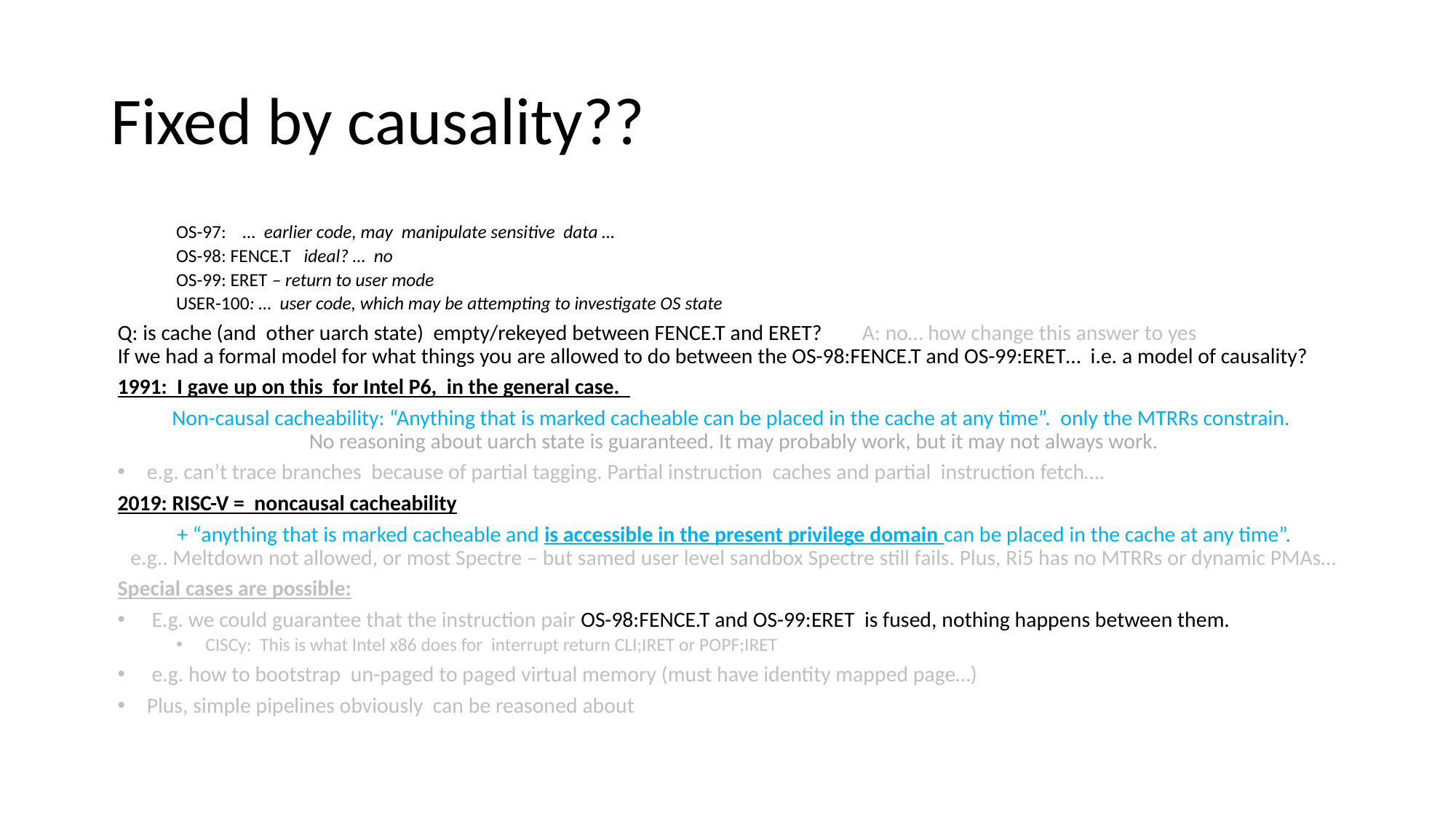

# Fixed by causality??
OS-97:    …  earlier code, may  manipulate sensitive  data …
OS-98: FENCE.T   ideal? …  no
OS-99: ERET – return to user mode
USER-100: …  user code, which may be attempting to investigate OS state
Q: is cache (and  other uarch state)  empty/rekeyed between FENCE.T and ERET?        A: no… how change this answer to yes
If we had a formal model for what things you are allowed to do between the OS-98:FENCE.T and OS-99:ERET…  i.e. a model of causality?
1991:  I gave up on this  for Intel P6,  in the general case.
Non-causal cacheability: “Anything that is marked cacheable can be placed in the cache at any time”.  only the MTRRs constrain.
No reasoning about uarch state is guaranteed. It may probably work, but it may not always work.
e.g. can’t trace branches  because of partial tagging. Partial instruction  caches and partial  instruction fetch….
2019: RISC-V =  noncausal cacheability
+ “anything that is marked cacheable and is accessible in the present privilege domain can be placed in the cache at any time”.
e.g.. Meltdown not allowed, or most Spectre – but samed user level sandbox Spectre still fails. Plus, Ri5 has no MTRRs or dynamic PMAs…
Special cases are possible:
 E.g. we could guarantee that the instruction pair OS-98:FENCE.T and OS-99:ERET  is fused, nothing happens between them.
CISCy:  This is what Intel x86 does for  interrupt return CLI;IRET or POPF;IRET
 e.g. how to bootstrap  un-paged to paged virtual memory (must have identity mapped page…)
Plus, simple pipelines obviously  can be reasoned about